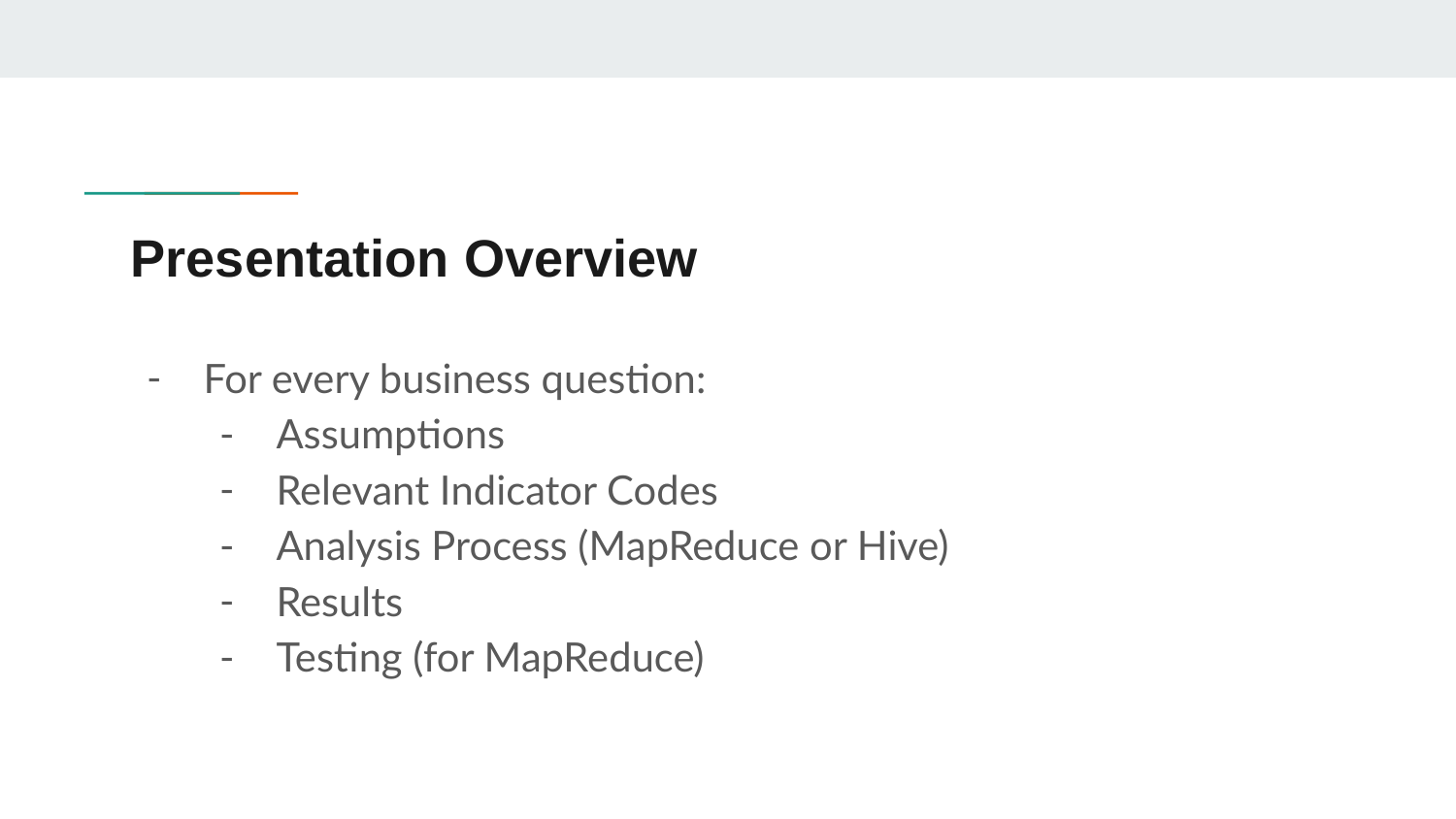

# Presentation Overview
For every business question:
Assumptions
Relevant Indicator Codes
Analysis Process (MapReduce or Hive)
Results
Testing (for MapReduce)